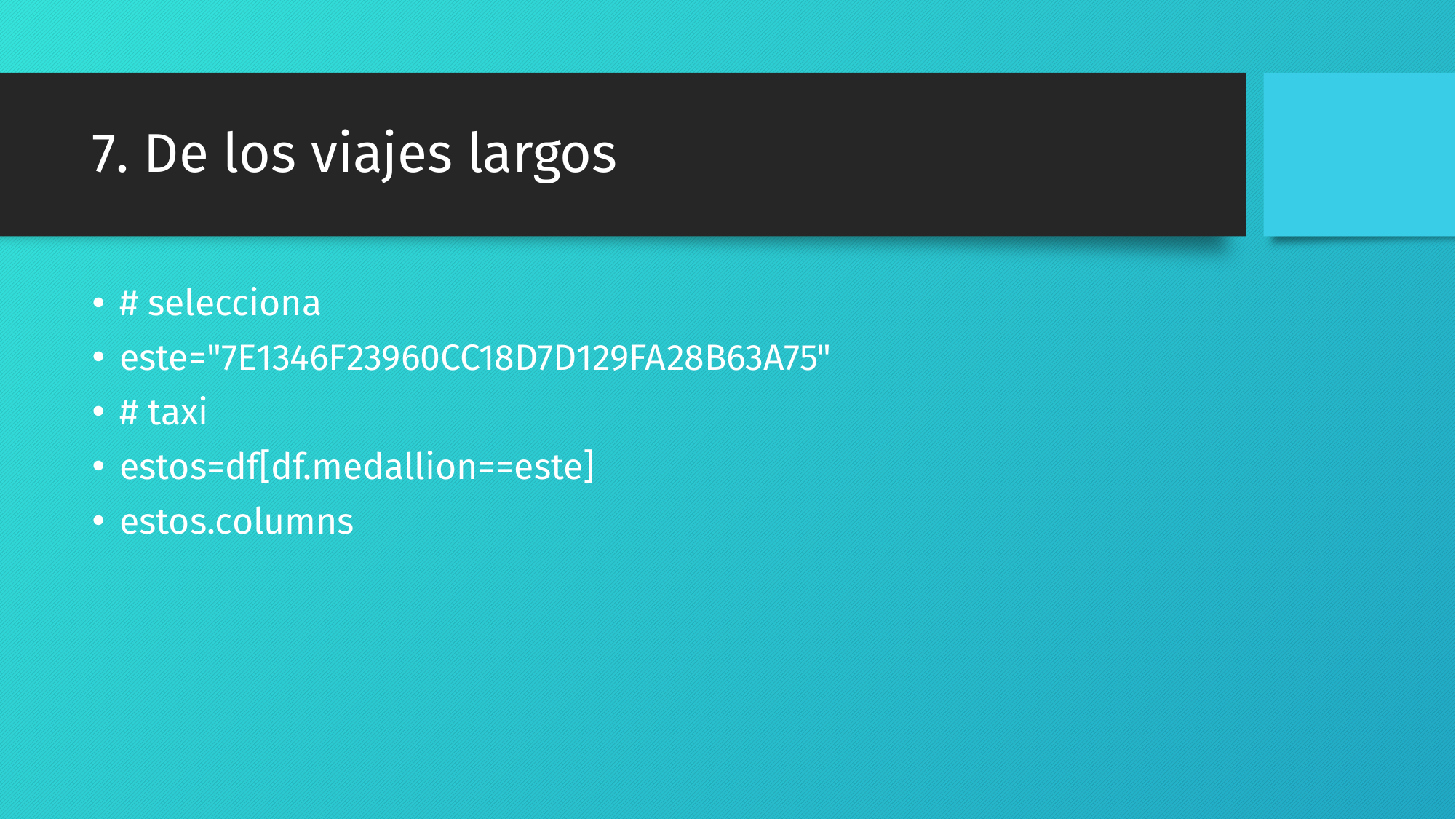

# 7. De los viajes largos
# selecciona
este="7E1346F23960CC18D7D129FA28B63A75"
# taxi
estos=df[df.medallion==este]
estos.columns